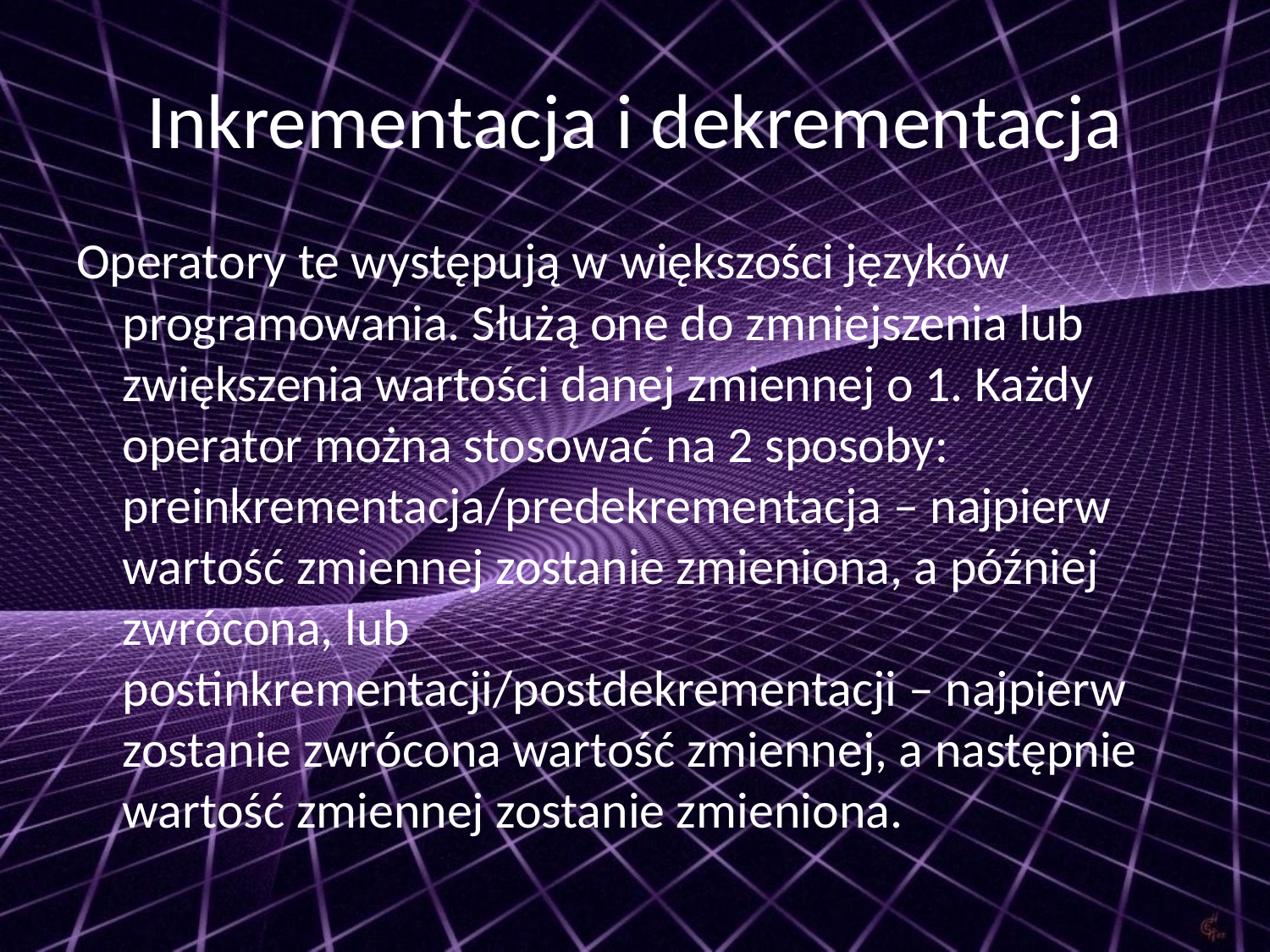

# Inkrementacja i dekrementacja
Operatory te występują w większości języków programowania. Służą one do zmniejszenia lub zwiększenia wartości danej zmiennej o 1. Każdy operator można stosować na 2 sposoby: preinkrementacja/predekrementacja – najpierw wartość zmiennej zostanie zmieniona, a później zwrócona, lub postinkrementacji/postdekrementacji – najpierw zostanie zwrócona wartość zmiennej, a następnie wartość zmiennej zostanie zmieniona.